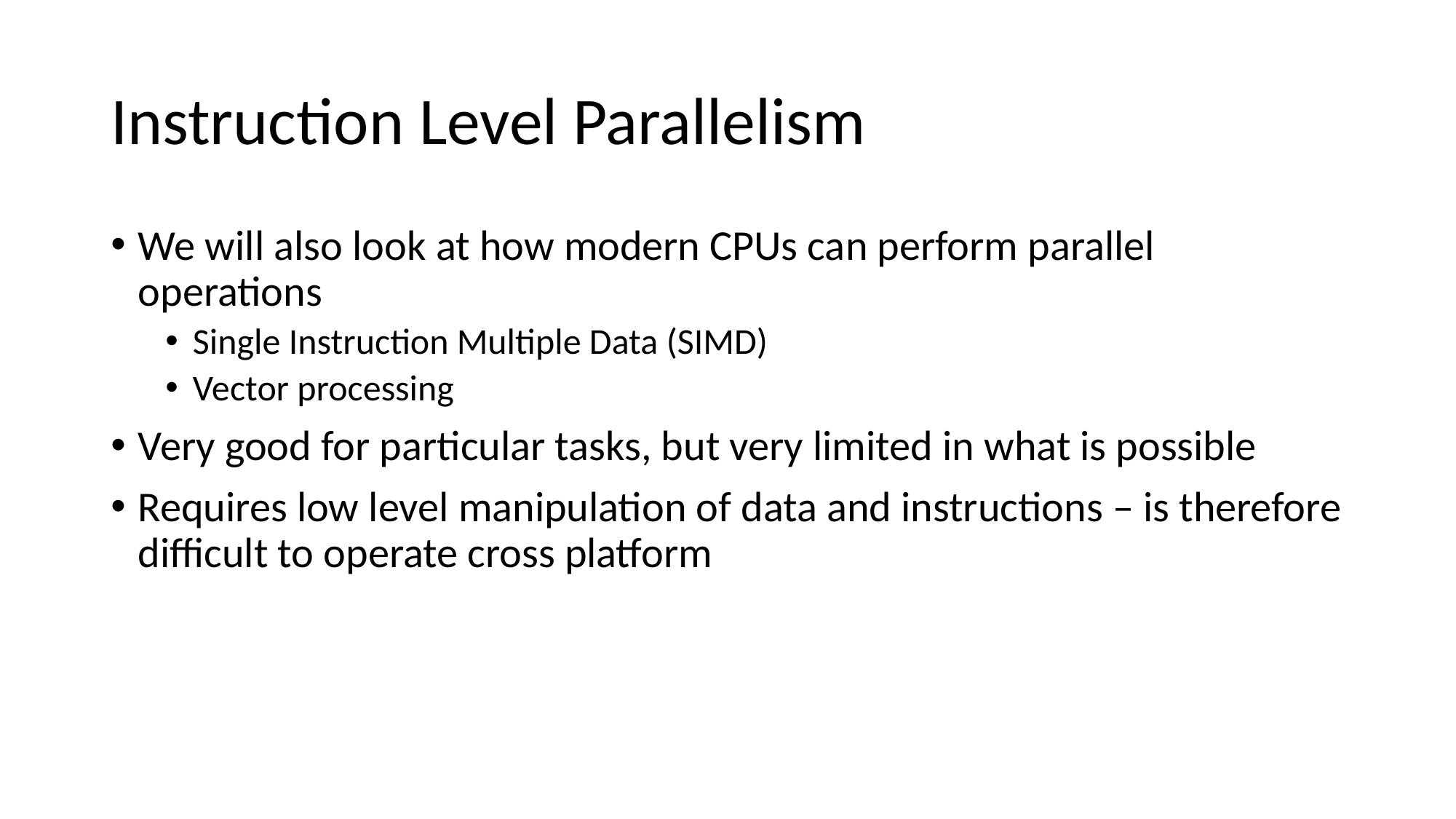

# Instruction Level Parallelism
We will also look at how modern CPUs can perform parallel operations
Single Instruction Multiple Data (SIMD)
Vector processing
Very good for particular tasks, but very limited in what is possible
Requires low level manipulation of data and instructions – is therefore difficult to operate cross platform